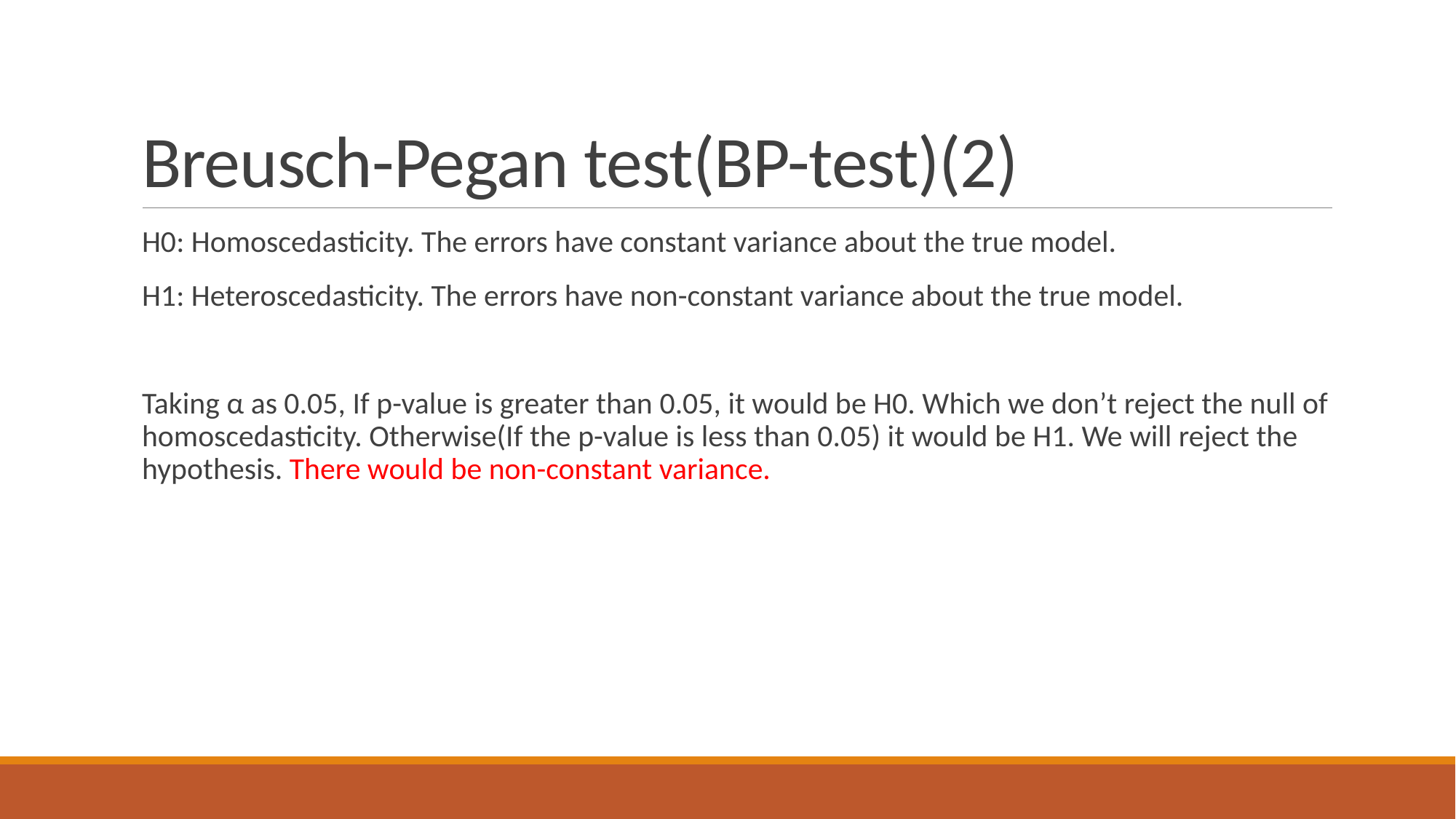

# Breusch-Pegan test(BP-test)(2)
H0: Homoscedasticity. The errors have constant variance about the true model.
H1: Heteroscedasticity. The errors have non-constant variance about the true model.

Taking α as 0.05, If p-value is greater than 0.05, it would be H0. Which we don’t reject the null of homoscedasticity. Otherwise(If the p-value is less than 0.05) it would be H1. We will reject the hypothesis. There would be non-constant variance.